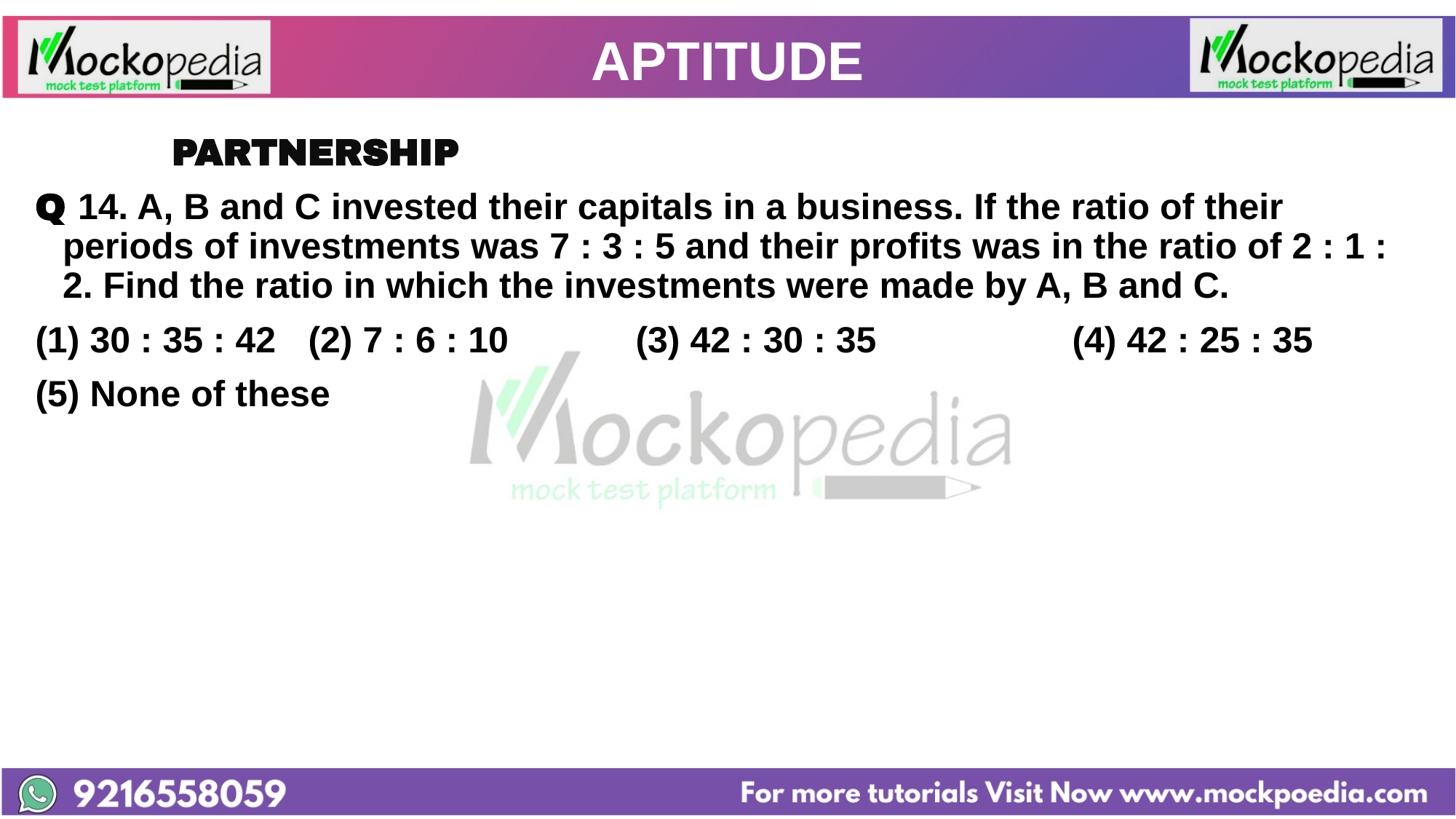

# APTITUDE
		PARTNERSHIP
Q 14. A, B and C invested their capitals in a business. If the ratio of their periods of investments was 7 : 3 : 5 and their profits was in the ratio of 2 : 1 : 2. Find the ratio in which the investments were made by A, B and C.
30 : 35 : 42 	(2) 7 : 6 : 10 		(3) 42 : 30 : 35 		(4) 42 : 25 : 35
(5) None of these